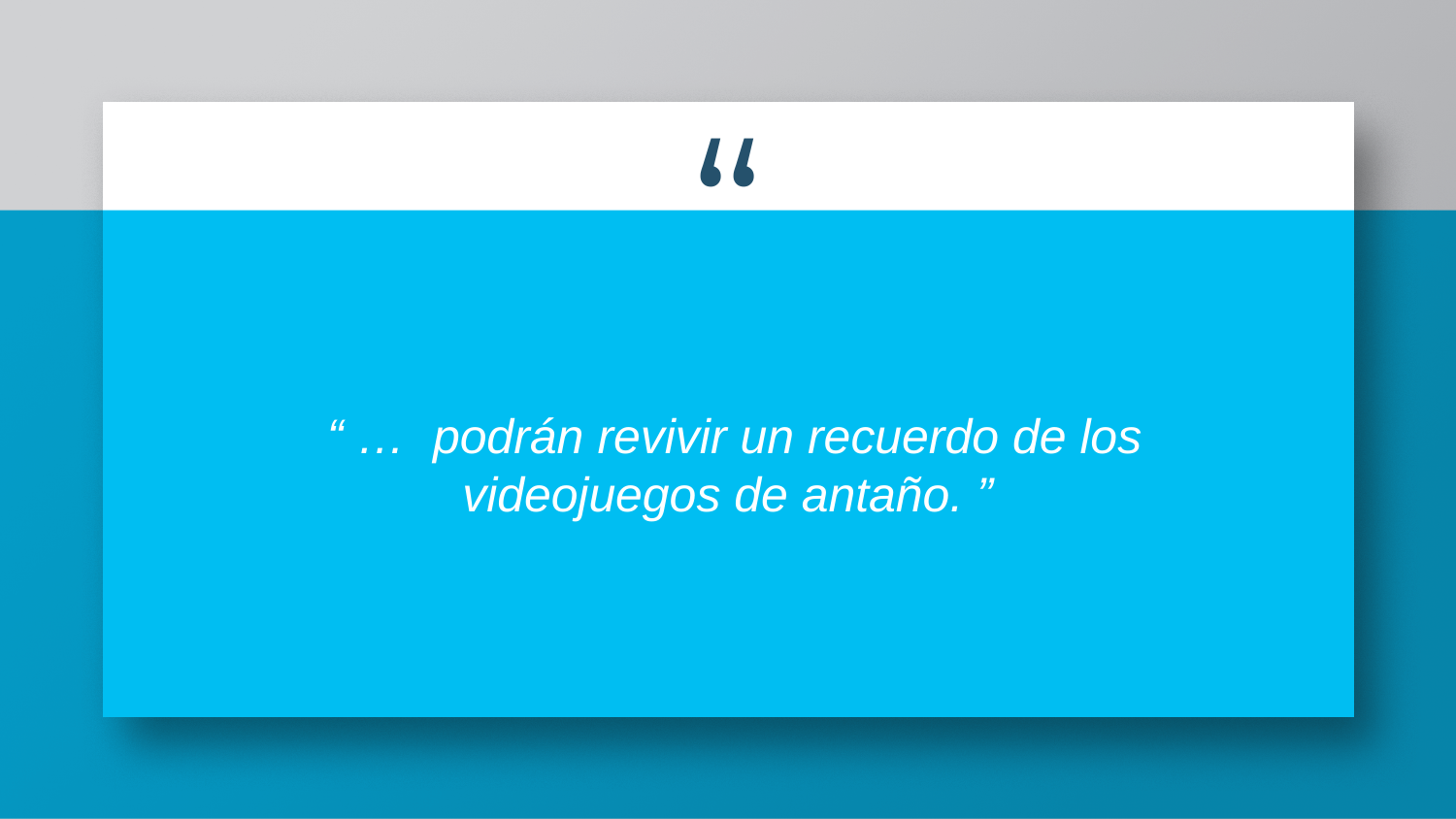

“ …  podrán revivir un recuerdo de los videojuegos de antaño. ”